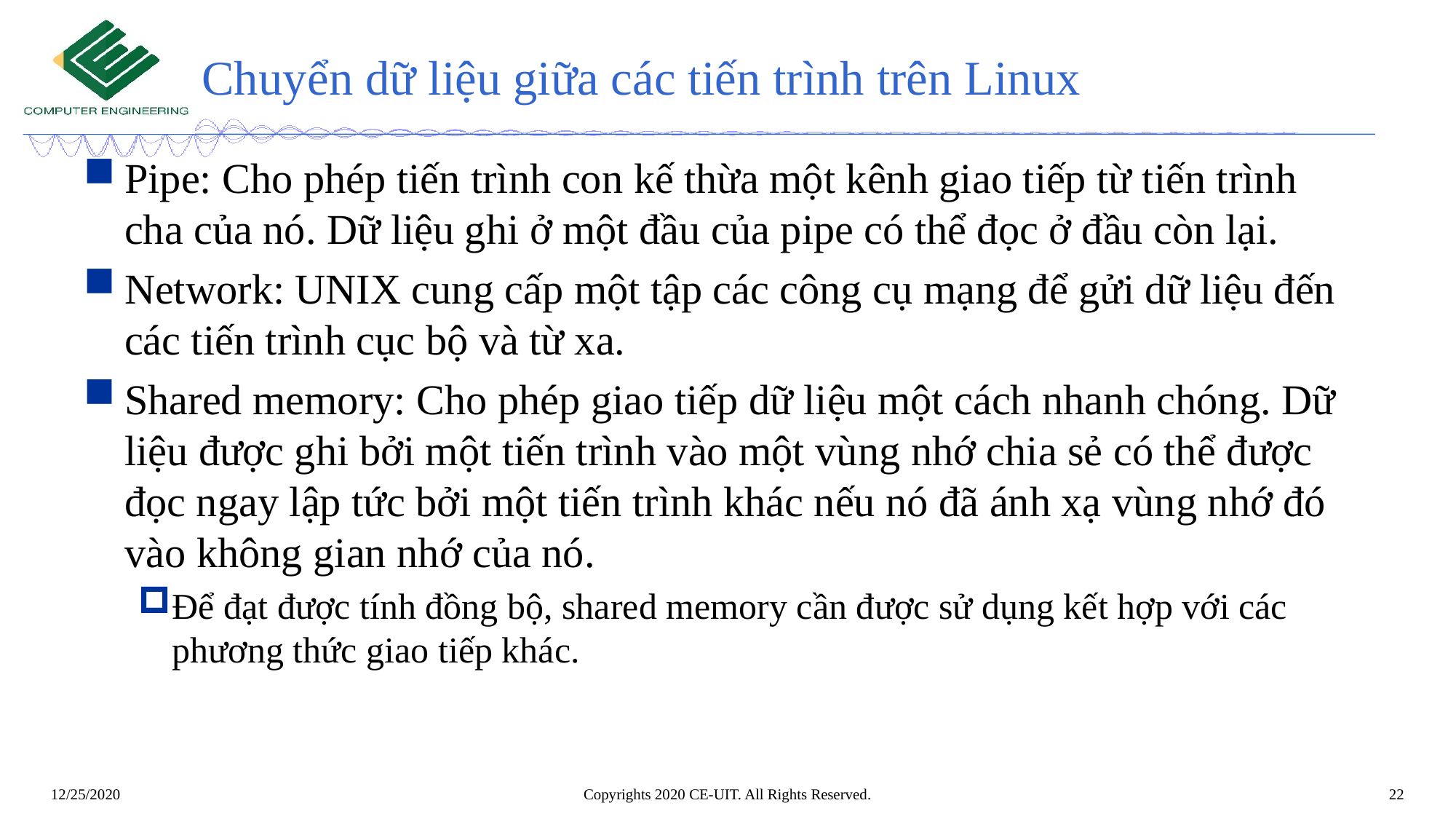

# Chuyển dữ liệu giữa các tiến trình trên Linux
Pipe: Cho phép tiến trình con kế thừa một kênh giao tiếp từ tiến trình cha của nó. Dữ liệu ghi ở một đầu của pipe có thể đọc ở đầu còn lại.
Network: UNIX cung cấp một tập các công cụ mạng để gửi dữ liệu đến các tiến trình cục bộ và từ xa.
Shared memory: Cho phép giao tiếp dữ liệu một cách nhanh chóng. Dữ liệu được ghi bởi một tiến trình vào một vùng nhớ chia sẻ có thể được đọc ngay lập tức bởi một tiến trình khác nếu nó đã ánh xạ vùng nhớ đó vào không gian nhớ của nó.
Để đạt được tính đồng bộ, shared memory cần được sử dụng kết hợp với các phương thức giao tiếp khác.

Copyrights 2020 CE-UIT. All Rights Reserved.
22
12/25/2020